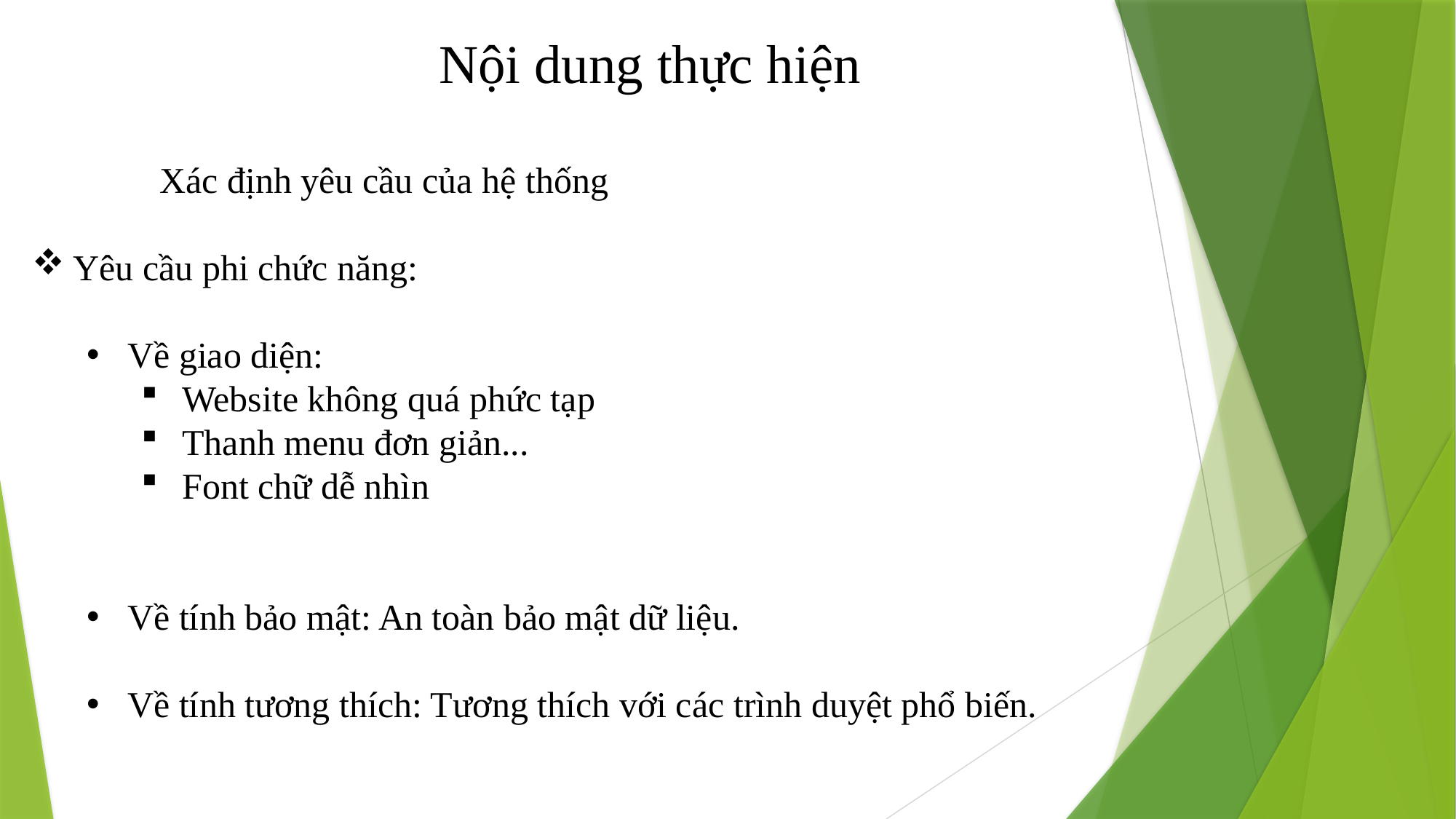

Nội dung thực hiện
              Xác định yêu cầu của hệ thống

Yêu cầu phi chức năng:

Về giao diện:
Website không quá phức tạp
Thanh menu đơn giản...
Font chữ dễ nhìn

Về tính bảo mật: An toàn bảo mật dữ liệu.

Về tính tương thích: Tương thích với các trình duyệt phổ biến.